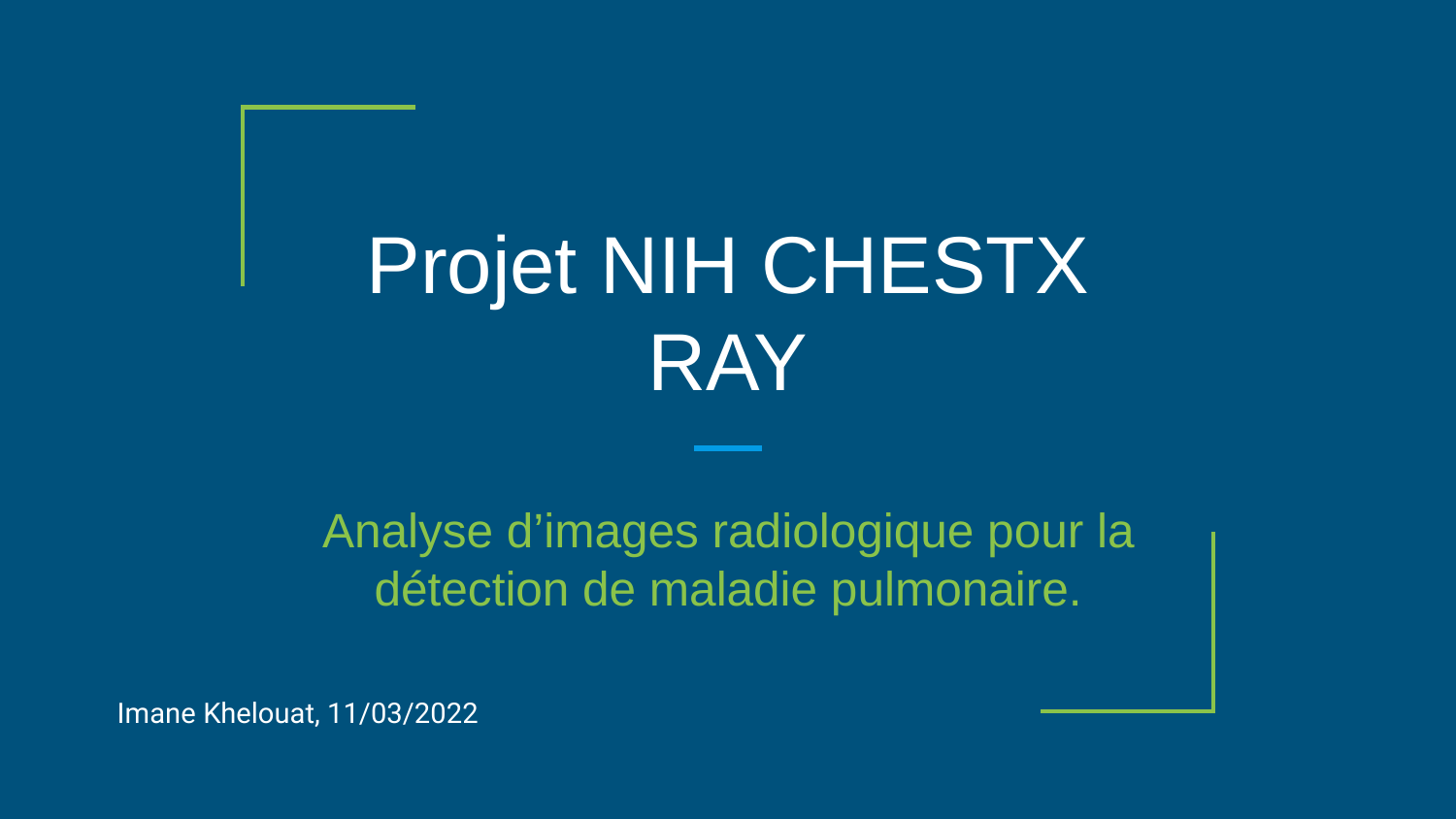

# Projet NIH CHESTX RAY
Analyse d’images radiologique pour la détection de maladie pulmonaire.
Imane Khelouat, 11/03/2022